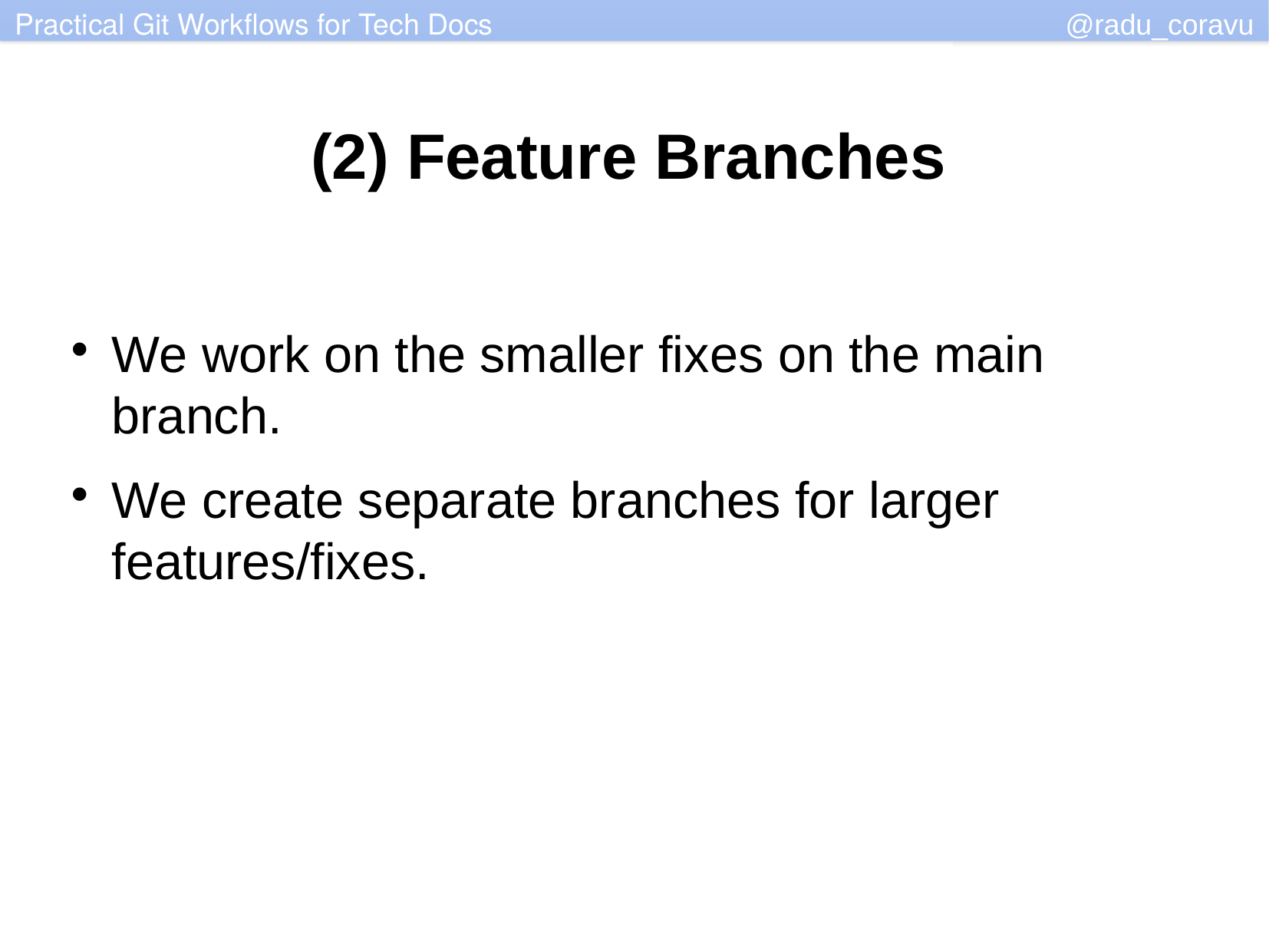

(2) Feature Branches

We work on the smaller fixes on the main branch.
We create separate branches for larger features/fixes.